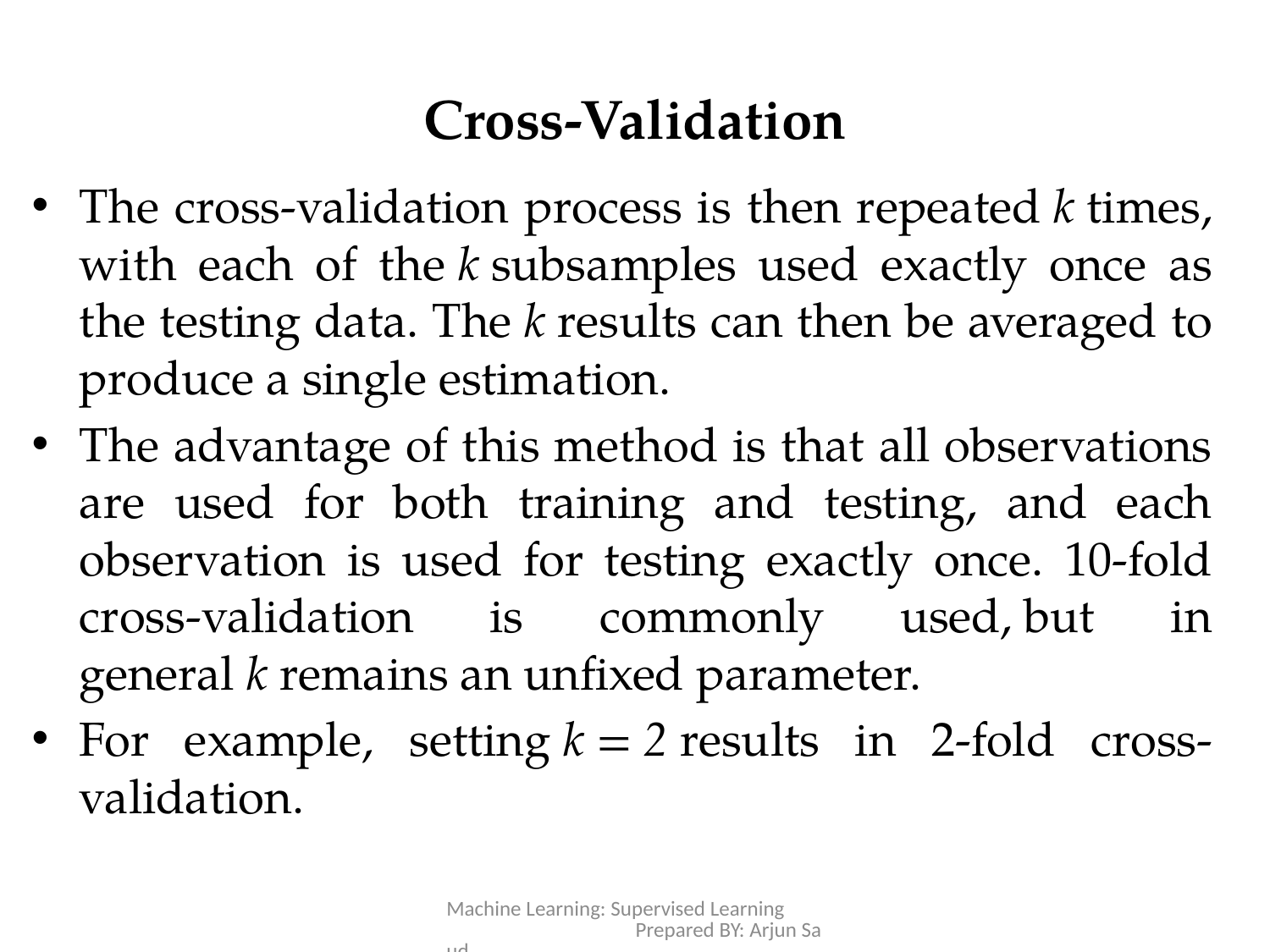

# Cross-Validation

The cross-validation process is then repeated k times, with each of the k subsamples used exactly once as the testing data. The k results can then be averaged to produce a single estimation.
The advantage of this method is that all observations are used for both training and testing, and each observation is used for testing exactly once. 10-fold cross-validation is commonly used, but in general k remains an unfixed parameter.
For example, setting k = 2 results in 2-fold cross-validation.

Machine Learning: Supervised Learning                                              Prepared BY: Arjun Saud